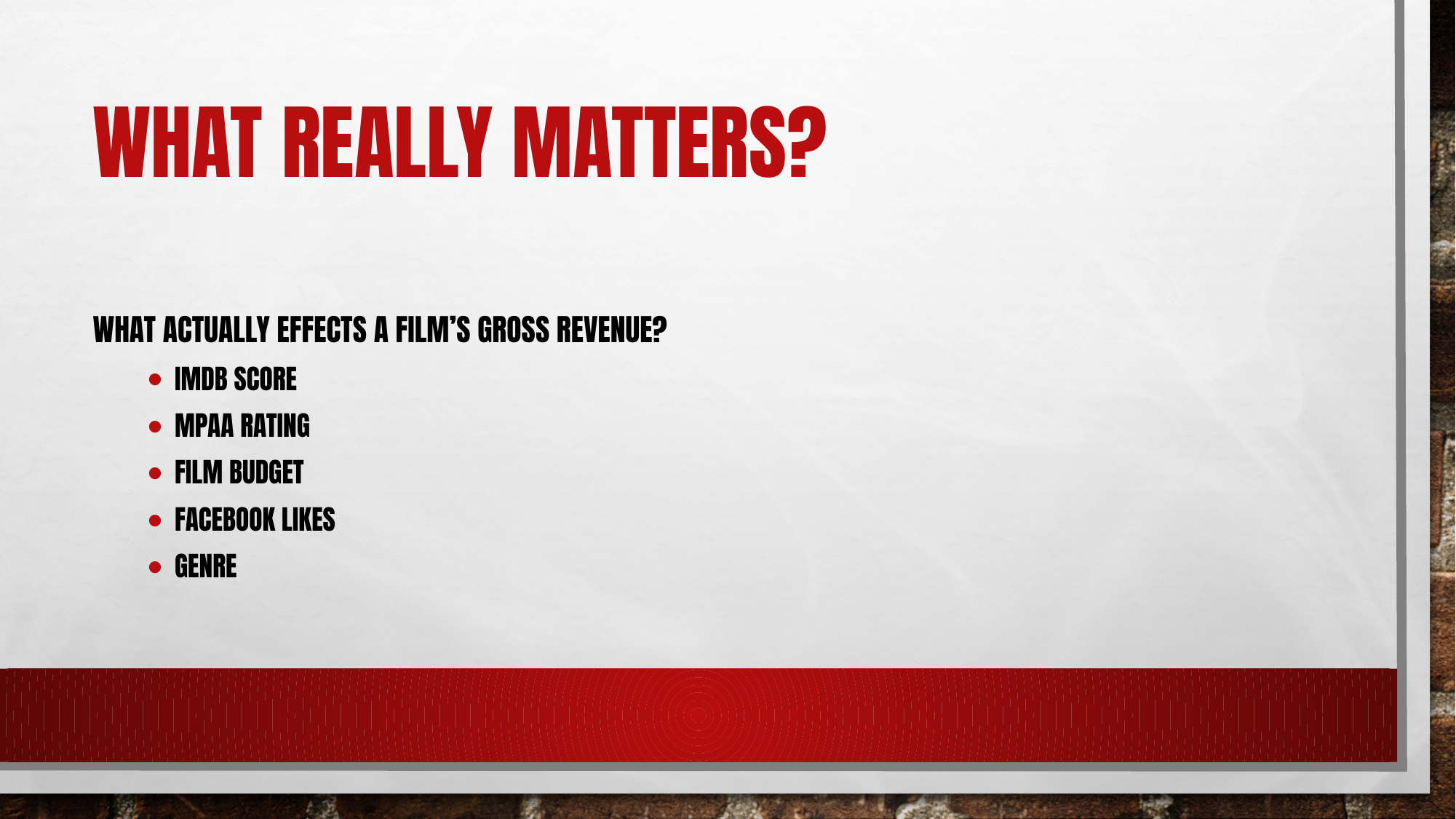

# What Really Matters?
What Actually effects a film’s gross revenue?
IMDB Score
MPAA Rating
Film Budget
Facebook Likes
Genre